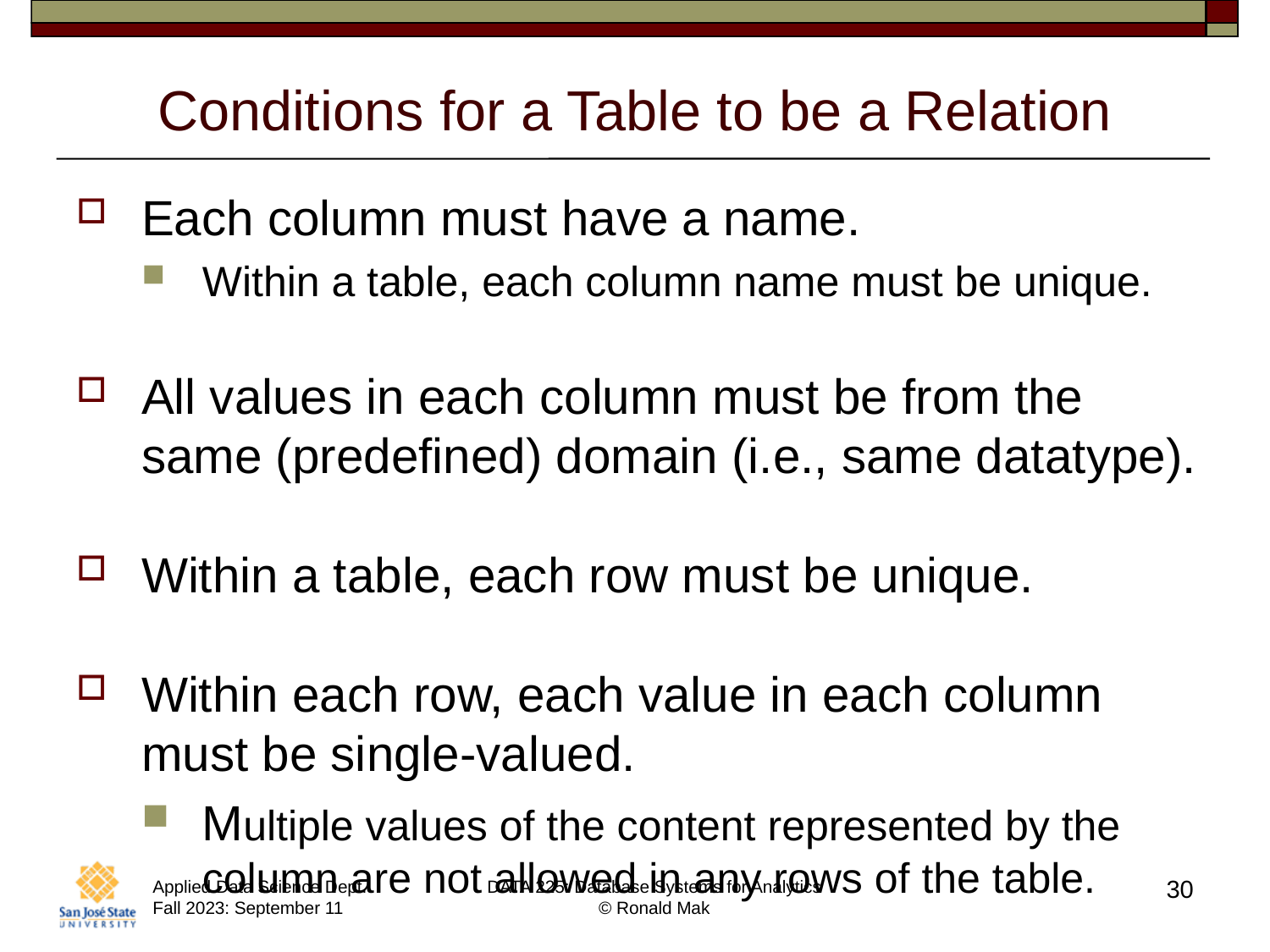

# Conditions for a Table to be a Relation
Each column must have a name.
Within a table, each column name must be unique.

All values in each column must be from the same (predefined) domain (i.e., same datatype).

Within a table, each row must be unique.

Within each row, each value in each column must be single-valued.
Multiple values of the content represented by the column are not allowed in any rows of the table.
30